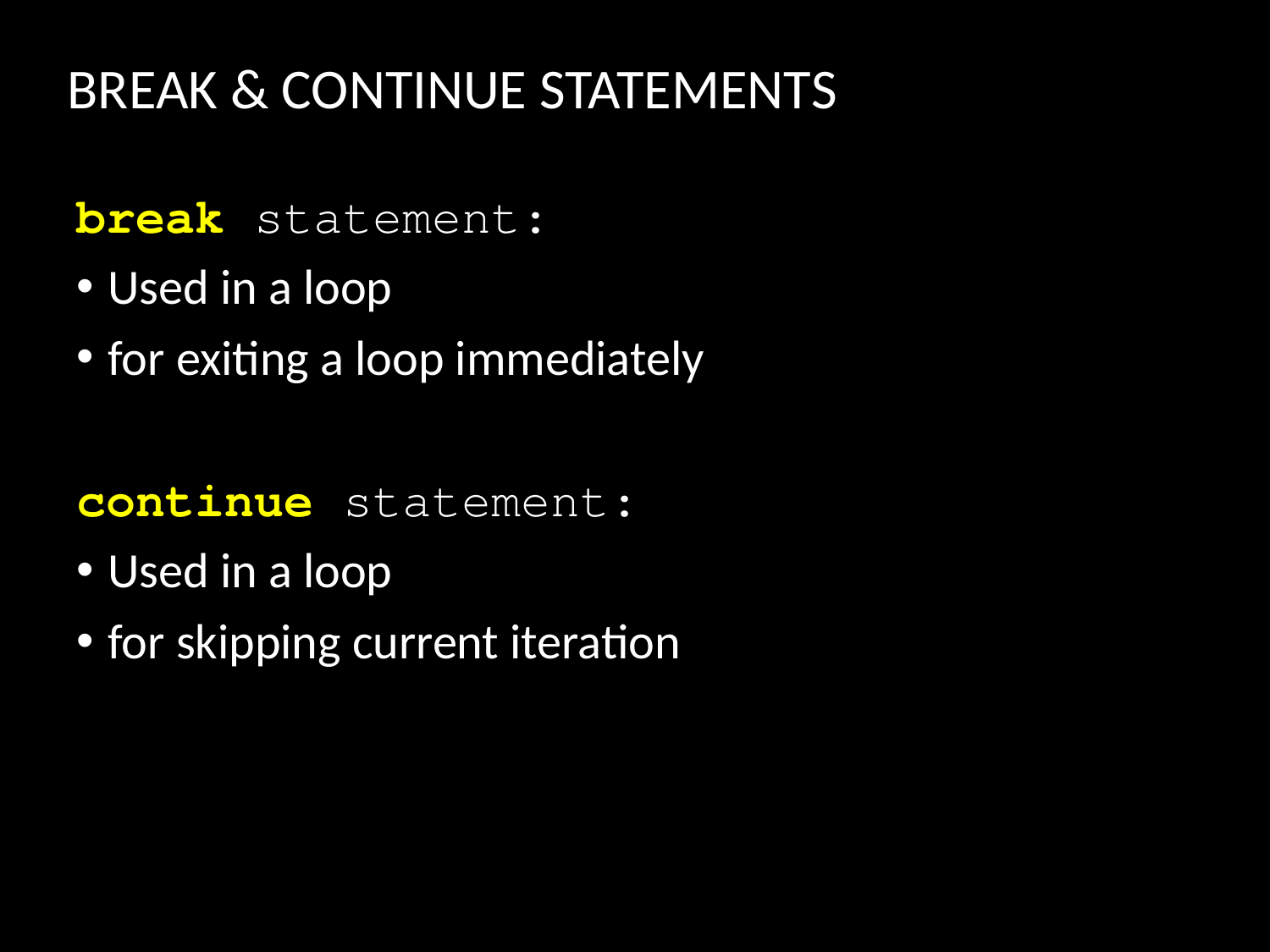

# BREAK & CONTINUE STATEMENTS
break statement:
Used in a loop
for exiting a loop immediately

continue statement:
Used in a loop
for skipping current iteration